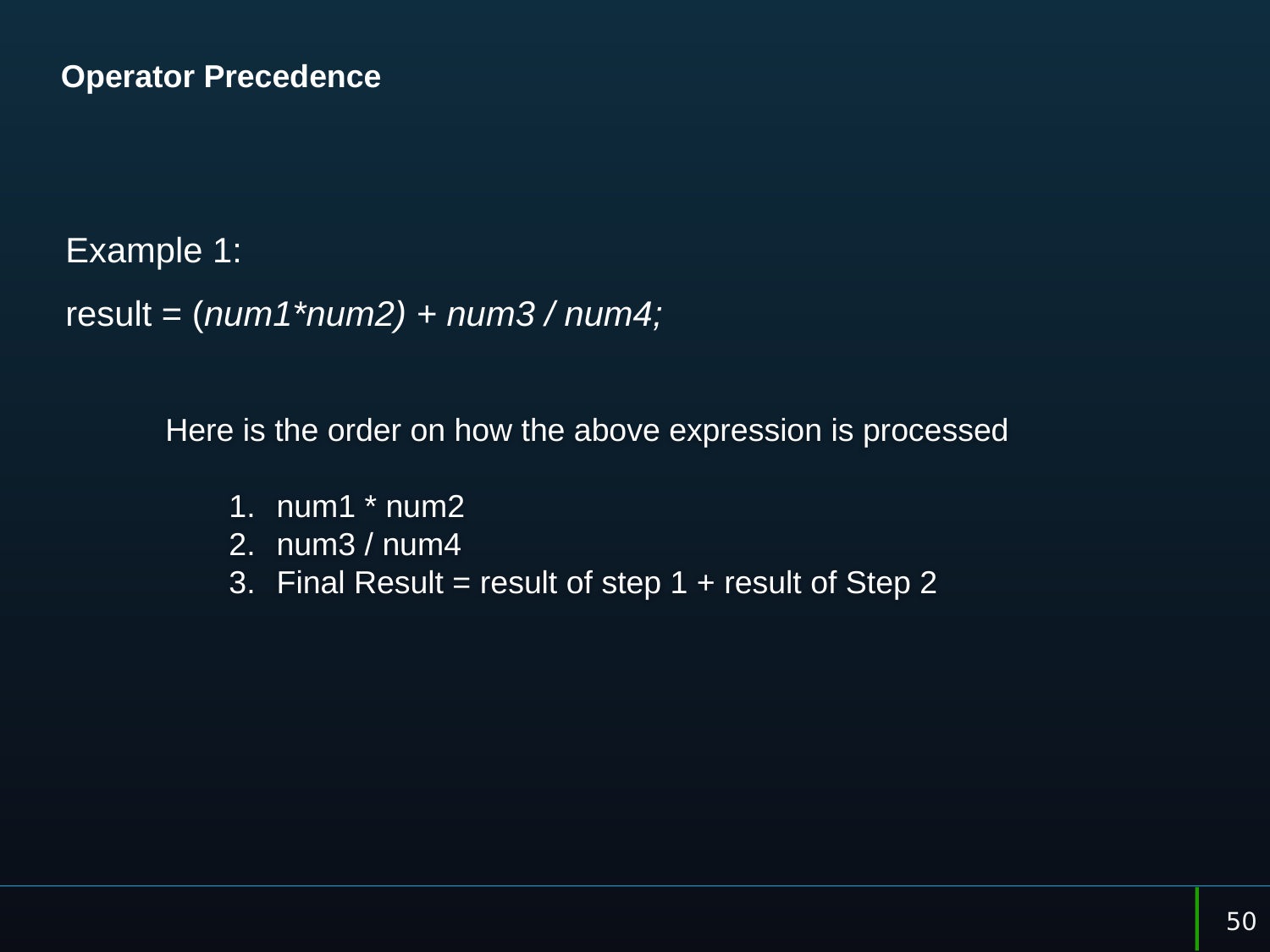

# Operator Precedence

Example 1:
result = (num1*num2) + num3 / num4;

Here is the order on how the above expression is processed

num1 * num2
num3 / num4
Final Result = result of step 1 + result of Step 2

50